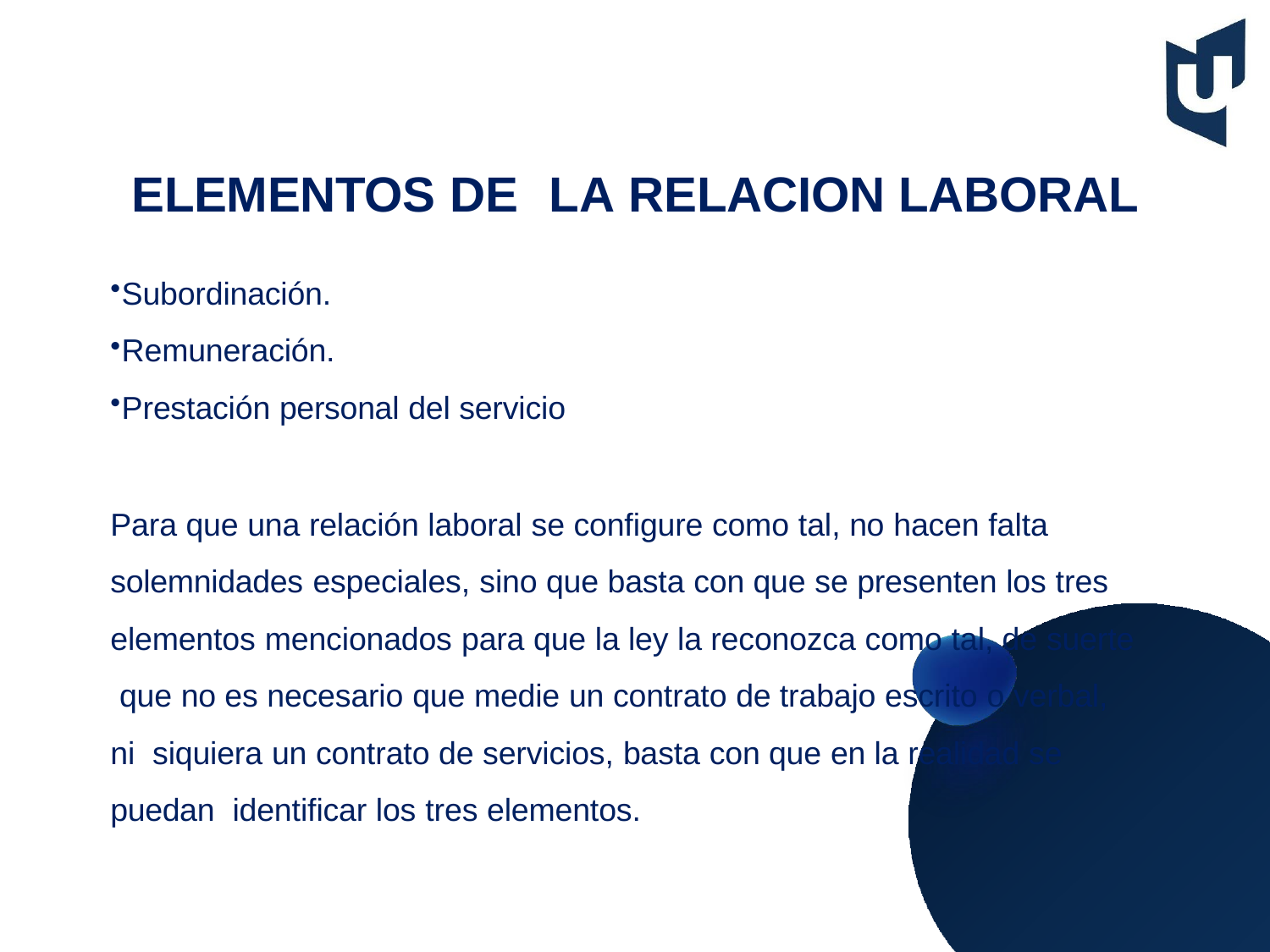

# ELEMENTOS DE	LA RELACION LABORAL
Subordinación.
Remuneración.
Prestación personal del servicio

Para que una relación laboral se configure como tal, no hacen falta  solemnidades especiales, sino que basta con que se presenten los tres  elementos mencionados para que la ley la reconozca como tal, de suerte  que no es necesario que medie un contrato de trabajo escrito o verbal, ni  siquiera un contrato de servicios, basta con que en la realidad se puedan  identificar los tres elementos.